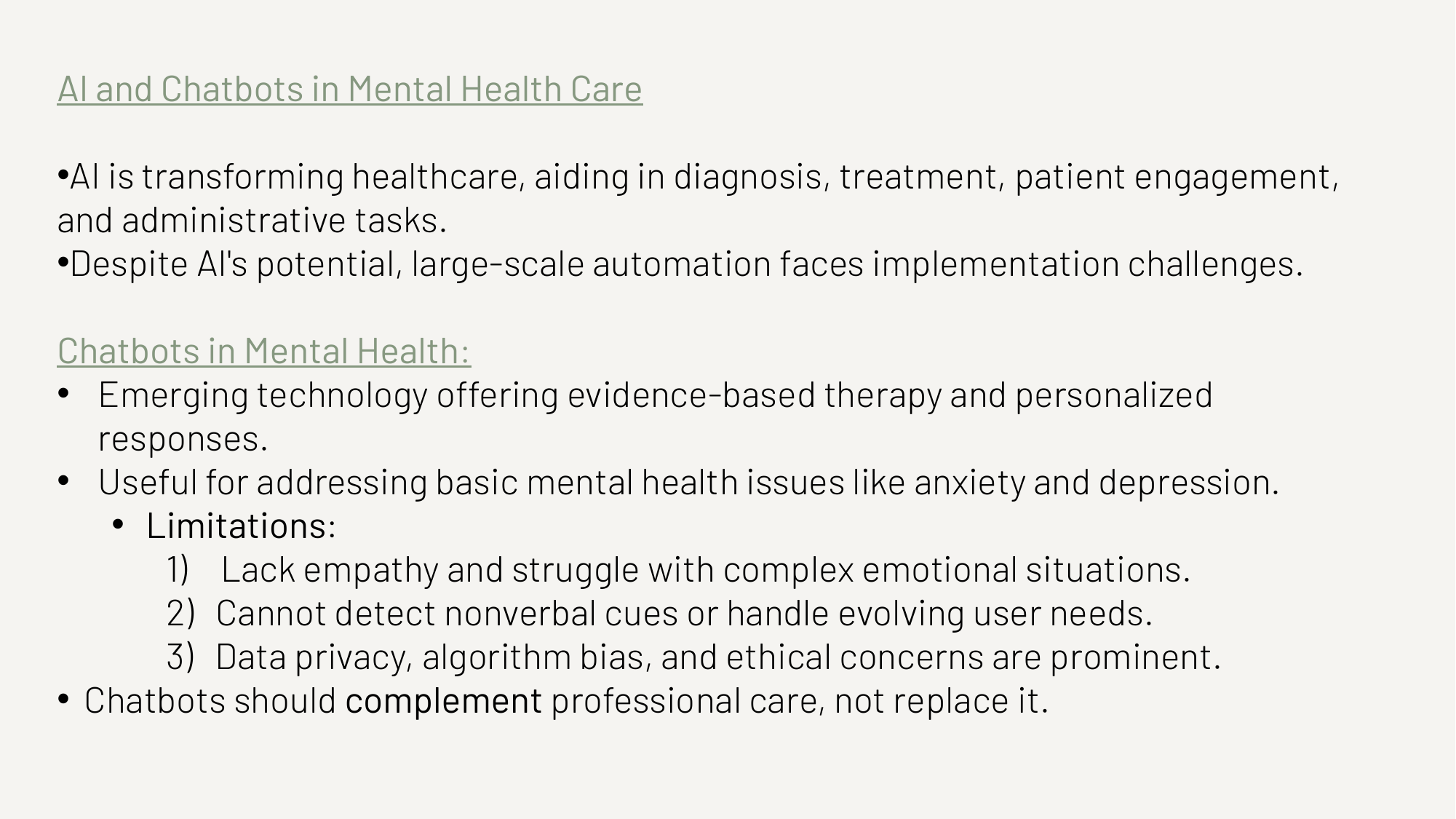

AI and Chatbots in Mental Health Care

AI is transforming healthcare, aiding in diagnosis, treatment, patient engagement, and administrative tasks.
Despite AI's potential, large-scale automation faces implementation challenges.

Chatbots in Mental Health:
Emerging technology offering evidence-based therapy and personalized responses.
Useful for addressing basic mental health issues like anxiety and depression.
Limitations:
Lack empathy and struggle with complex emotional situations.
   Cannot detect nonverbal cues or handle evolving user needs.
   Data privacy, algorithm bias, and ethical concerns are prominent.
  Chatbots should complement professional care, not replace it.